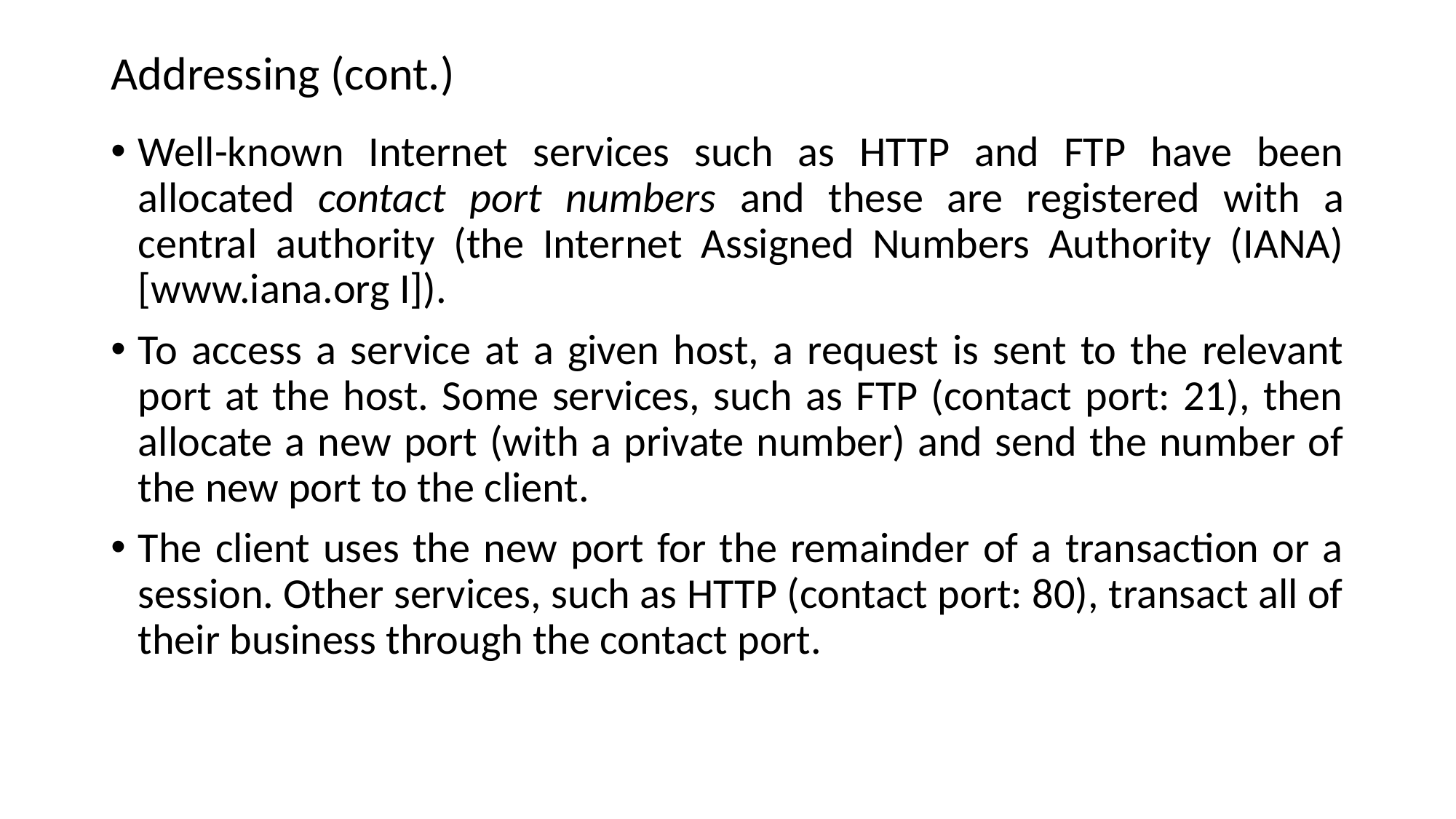

# Addressing (cont.)
Well-known Internet services such as HTTP and FTP have been allocated contact port numbers and these are registered with a central authority (the Internet Assigned Numbers Authority (IANA) [www.iana.org I]).
To access a service at a given host, a request is sent to the relevant port at the host. Some services, such as FTP (contact port: 21), then allocate a new port (with a private number) and send the number of the new port to the client.
The client uses the new port for the remainder of a transaction or a session. Other services, such as HTTP (contact port: 80), transact all of their business through the contact port.